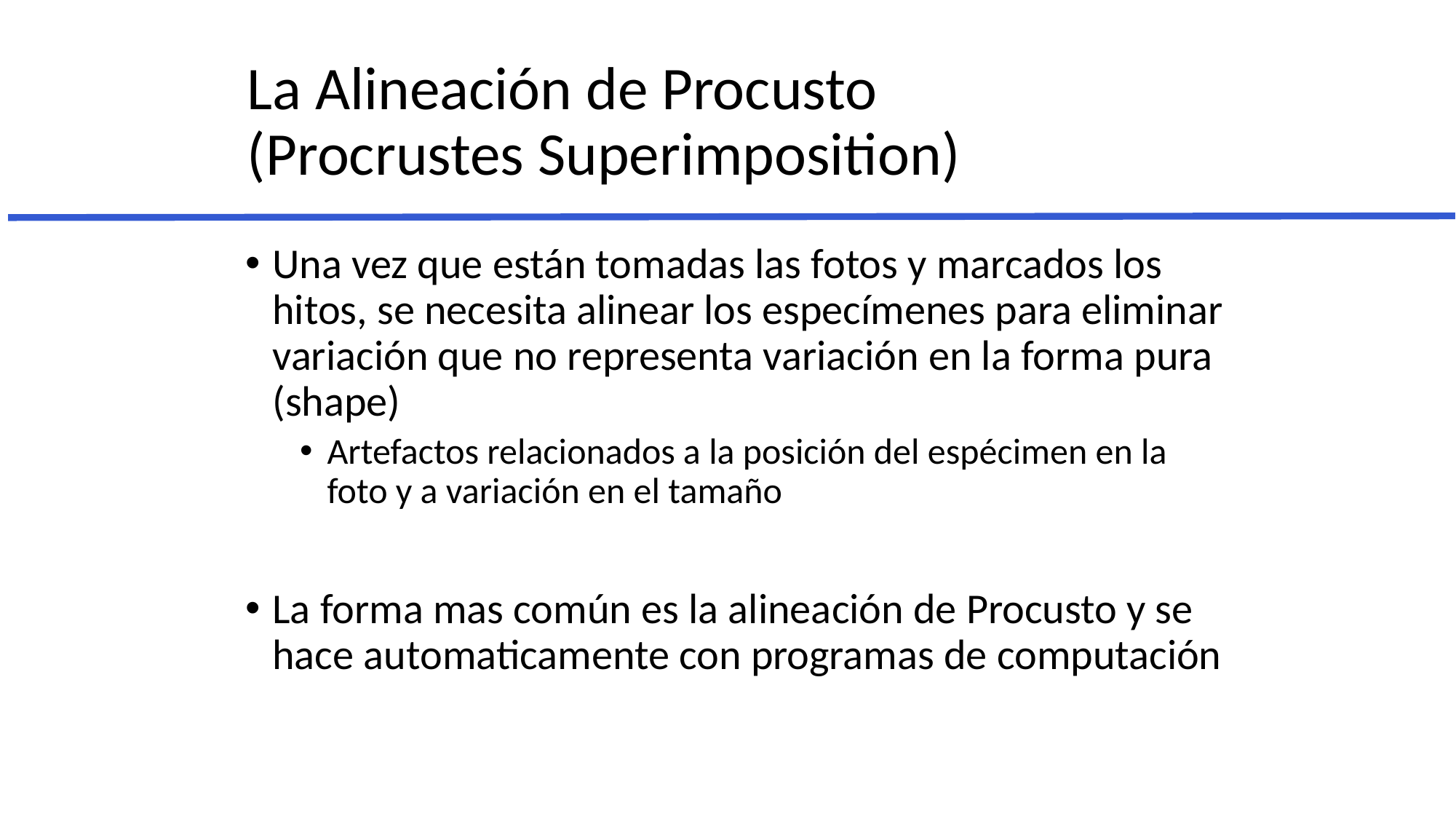

# La Alineación de Procusto (Procrustes Superimposition)
Una vez que están tomadas las fotos y marcados los hitos, se necesita alinear los especímenes para eliminar variación que no representa variación en la forma pura (shape)
Artefactos relacionados a la posición del espécimen en la foto y a variación en el tamaño

La forma mas común es la alineación de Procusto y se hace automaticamente con programas de computación